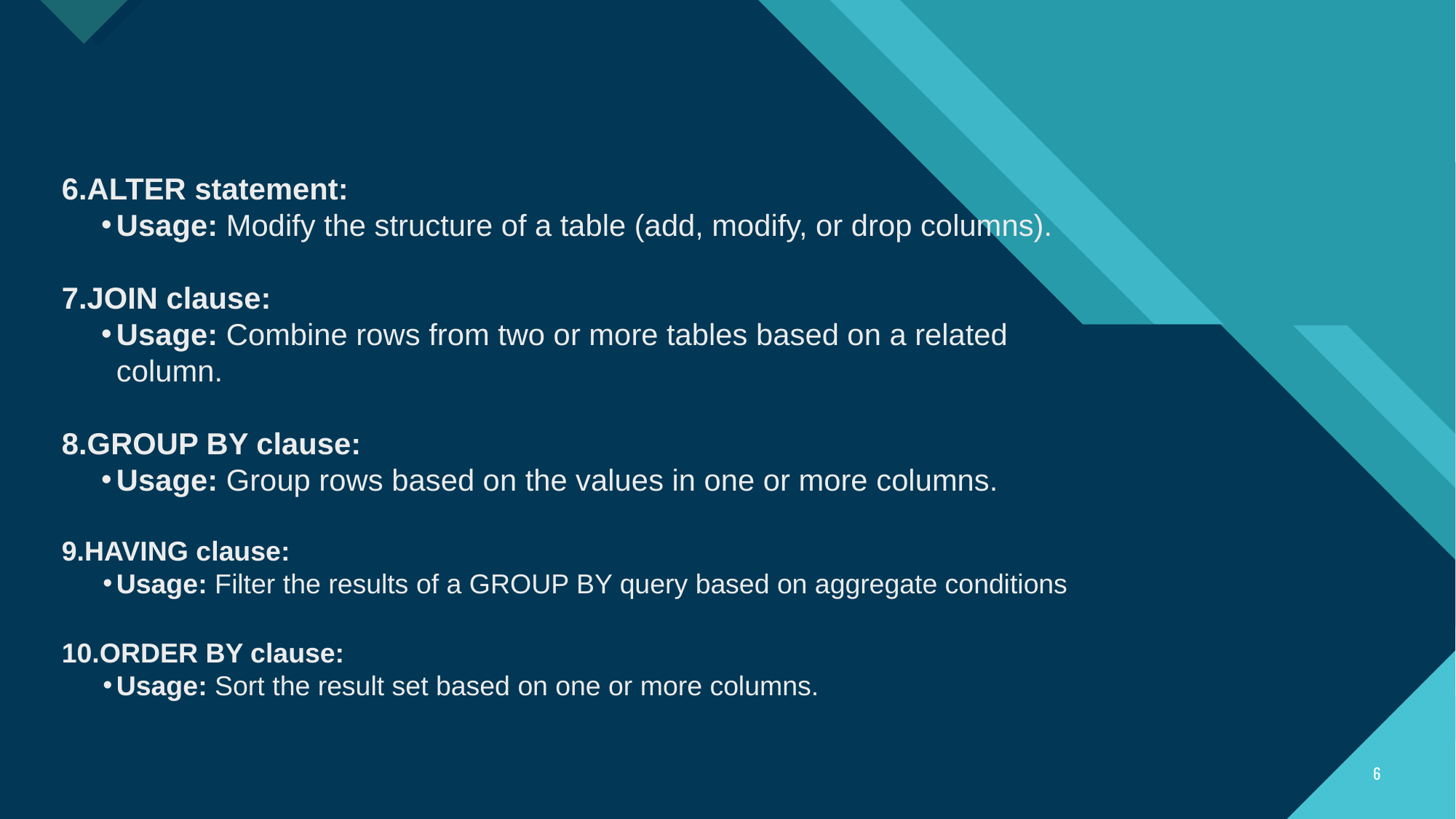

6.ALTER statement:
Usage: Modify the structure of a table (add, modify, or drop columns).

7.JOIN clause:
Usage: Combine rows from two or more tables based on a related column.

8.GROUP BY clause:
Usage: Group rows based on the values in one or more columns.

9.HAVING clause:
Usage: Filter the results of a GROUP BY query based on aggregate conditions

10.ORDER BY clause:
Usage: Sort the result set based on one or more columns.

6